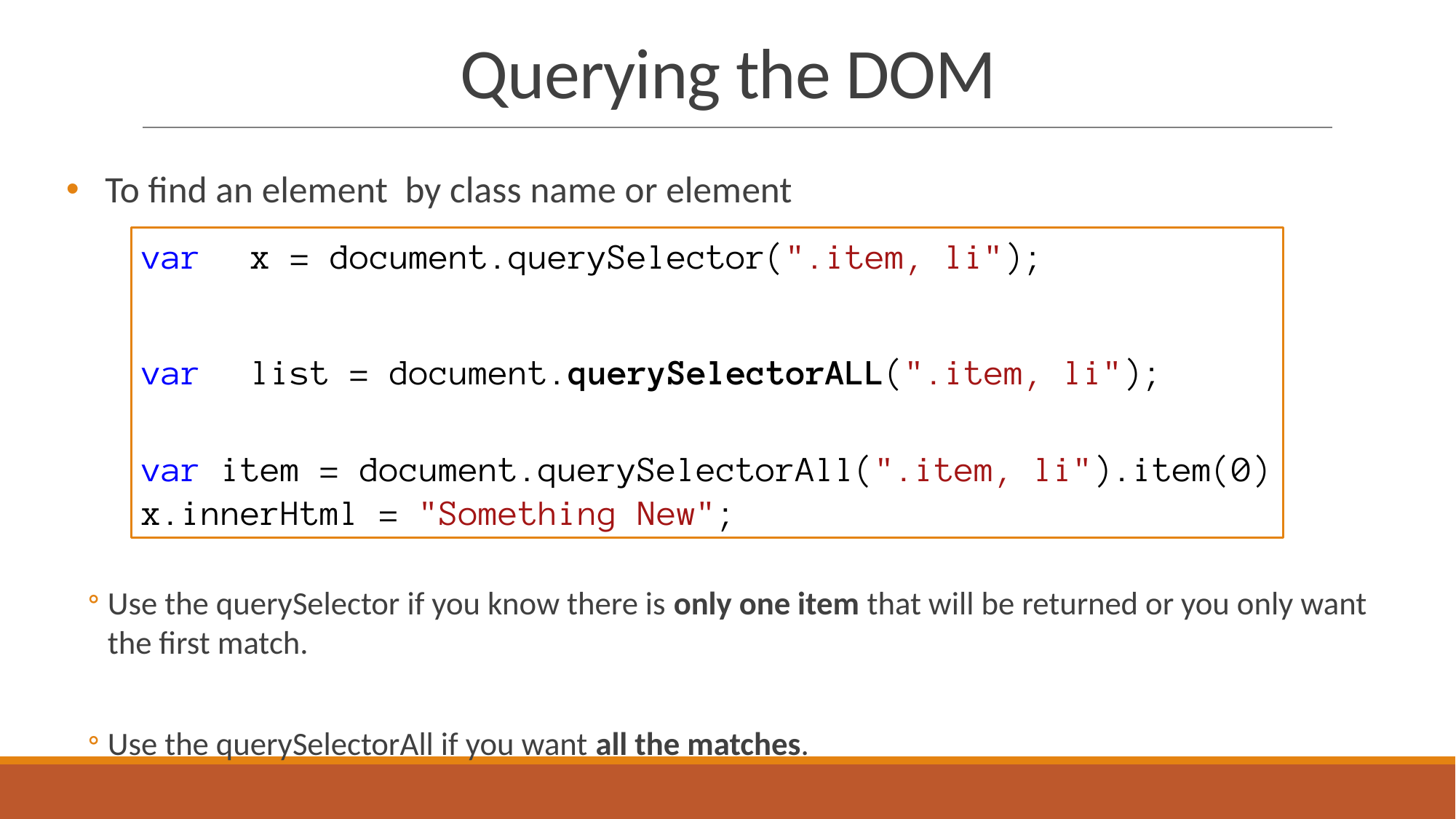

# Querying the DOM
To find an element  by class name or element

Use the querySelector if you know there is only one item that will be returned or you only want the first match.

Use the querySelectorAll if you want all the matches.
var 	x = document.querySelector(".item, li");

var 	list = document.querySelectorALL(".item, li");

var item = document.querySelectorAll(".item, li").item(0)
x.innerHtml = "Something New";